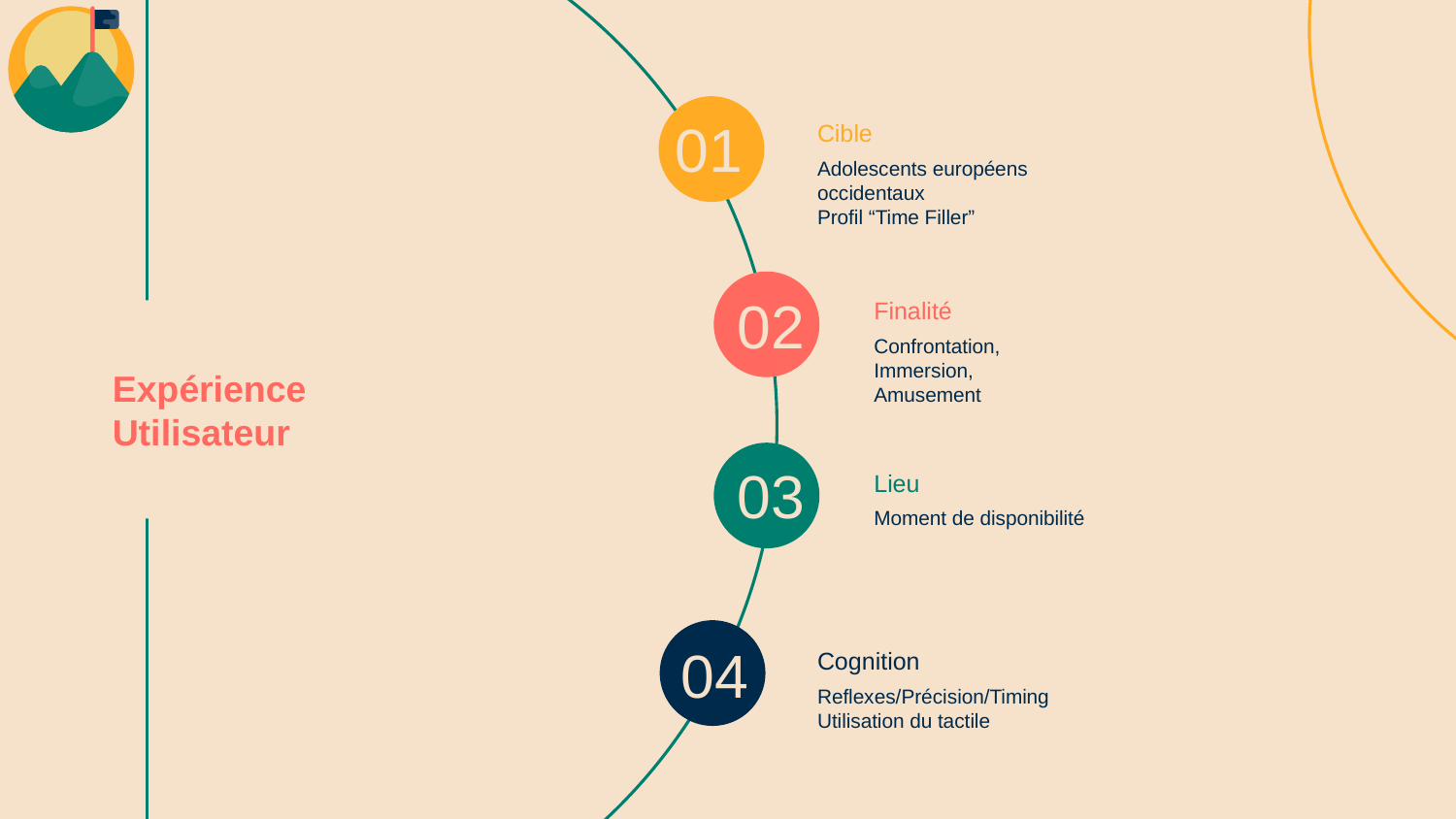

Cible
01
Adolescents européens occidentaux
Profil “Time Filler”
Finalité
02
Confrontation,
Immersion,
Amusement
# Expérience Utilisateur
Lieu
03
Moment de disponibilité

Cognition
04
Reflexes/Précision/Timing
Utilisation du tactile